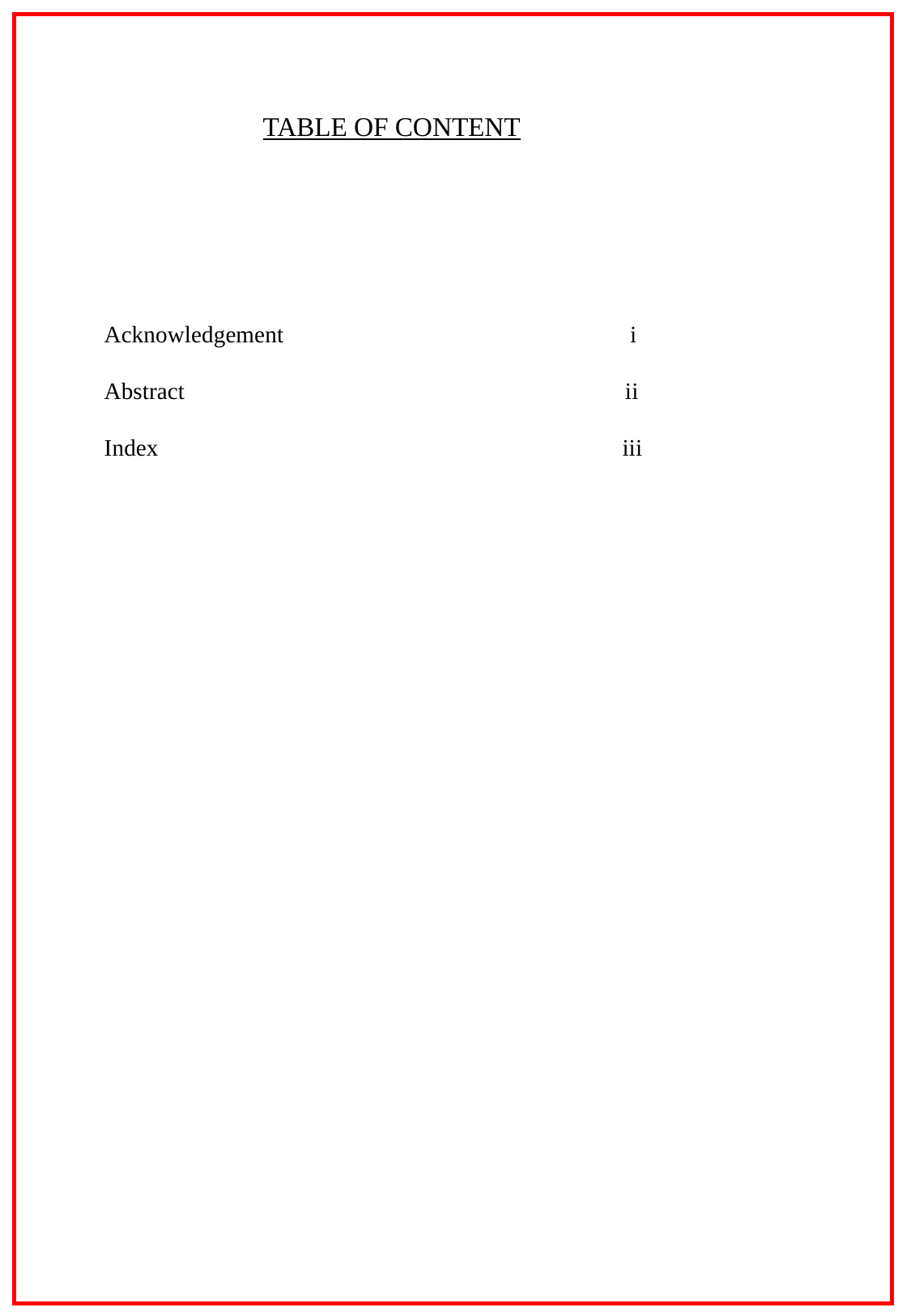

TABLE OF CONTENT
Acknowledgement                                                           i

Abstract                                                                           ii

Index                                                                               iii